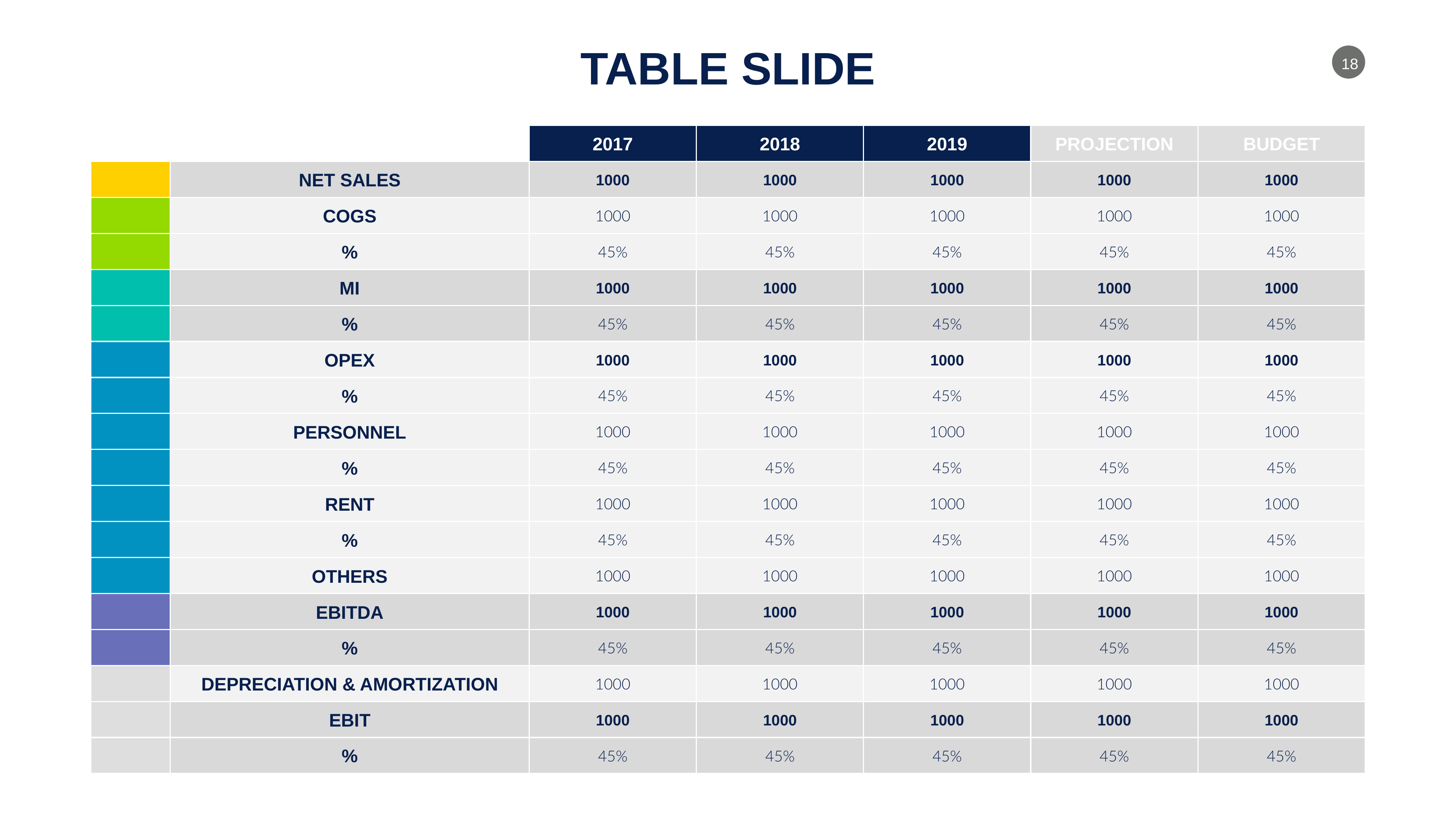

TABLE SLIDE

2017
2018
2019
PROJECTION
BUDGET

NET SALES
1000
1000
1000
1000
1000

COGS
1000
1000
1000
1000
1000

%
45%
45%
45%
45%
45%

MI
1000
1000
1000
1000
1000

%
45%
45%
45%
45%
45%

OPEX
1000
1000
1000
1000
1000

%
45%
45%
45%
45%
45%

PERSONNEL
1000
1000
1000
1000
1000

%
45%
45%
45%
45%
45%

RENT
1000
1000
1000
1000
1000

%
45%
45%
45%
45%
45%

OTHERS
1000
1000
1000
1000
1000

EBITDA
1000
1000
1000
1000
1000

%
45%
45%
45%
45%
45%

DEPRECIATION & AMORTIZATION
1000
1000
1000
1000
1000

EBIT
1000
1000
1000
1000
1000

%
45%
45%
45%
45%
45%